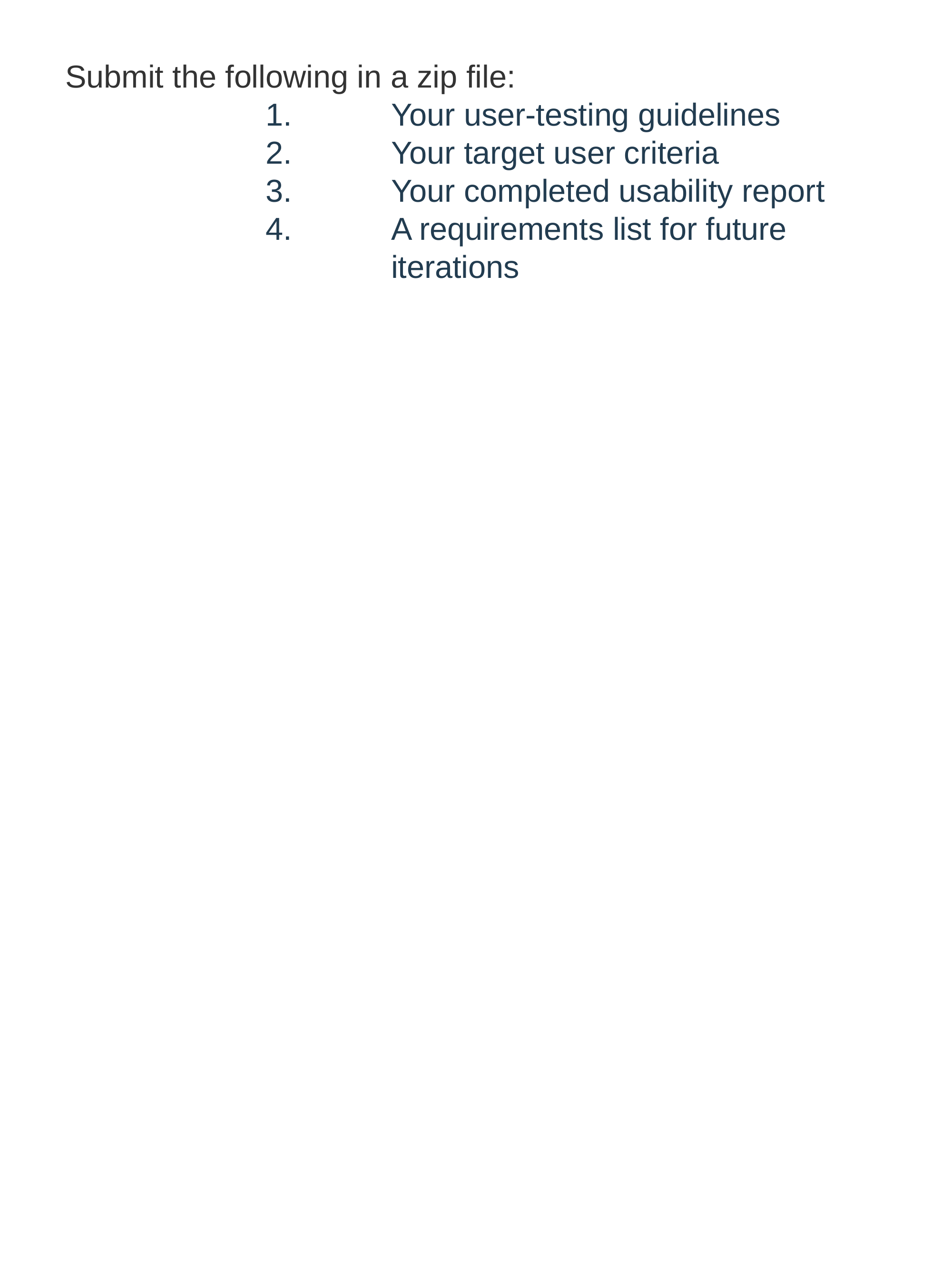

Submit the following in a zip file:
Your user-testing guidelines
Your target user criteria
Your completed usability report
A requirements list for future iterations